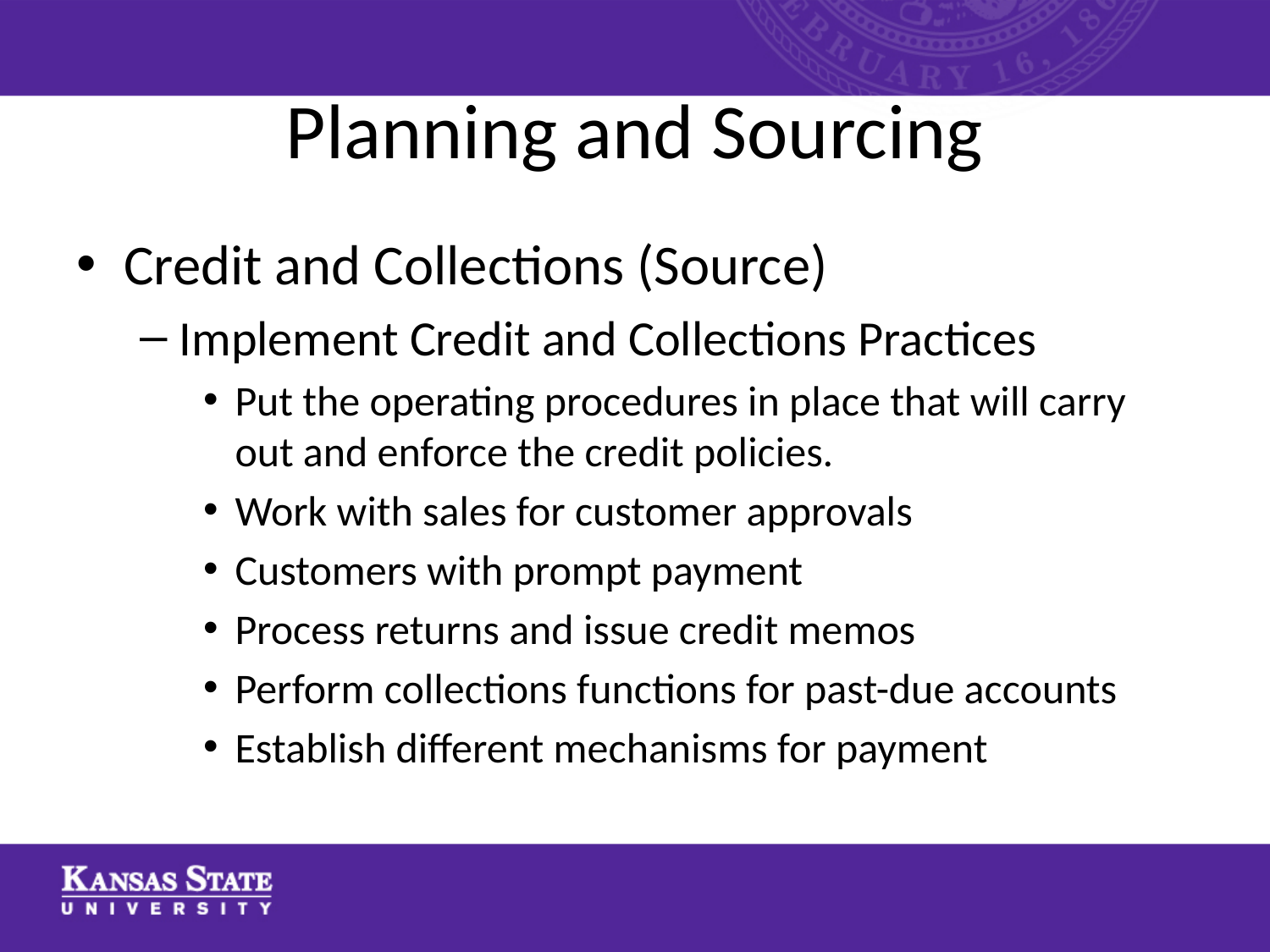

# Planning and Sourcing
Credit and Collections (Source)
Implement Credit and Collections Practices
Put the operating procedures in place that will carry out and enforce the credit policies.
Work with sales for customer approvals
Customers with prompt payment
Process returns and issue credit memos
Perform collections functions for past-due accounts
Establish different mechanisms for payment